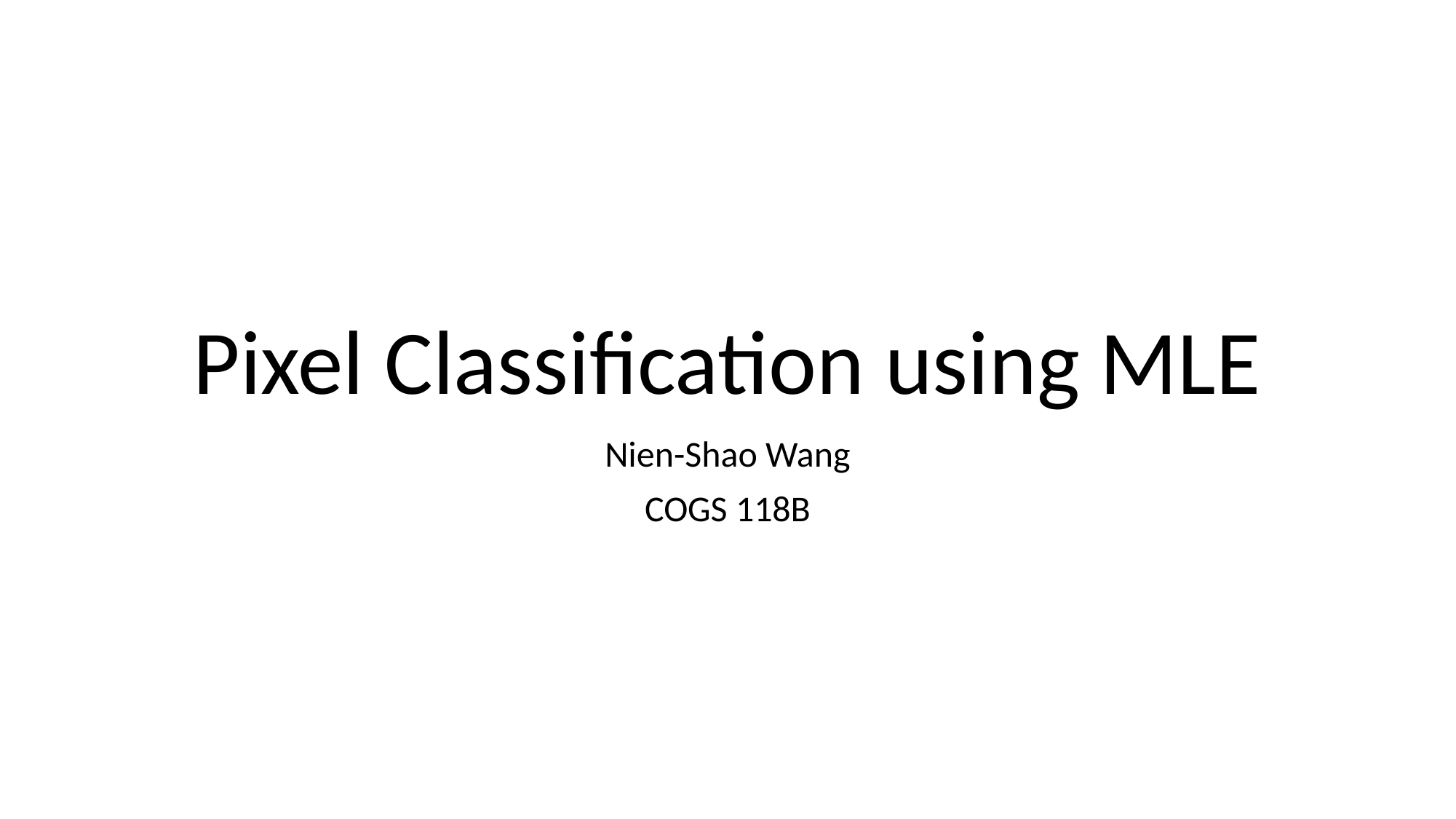

# Pixel Classification using MLE
Nien-Shao Wang
COGS 118B